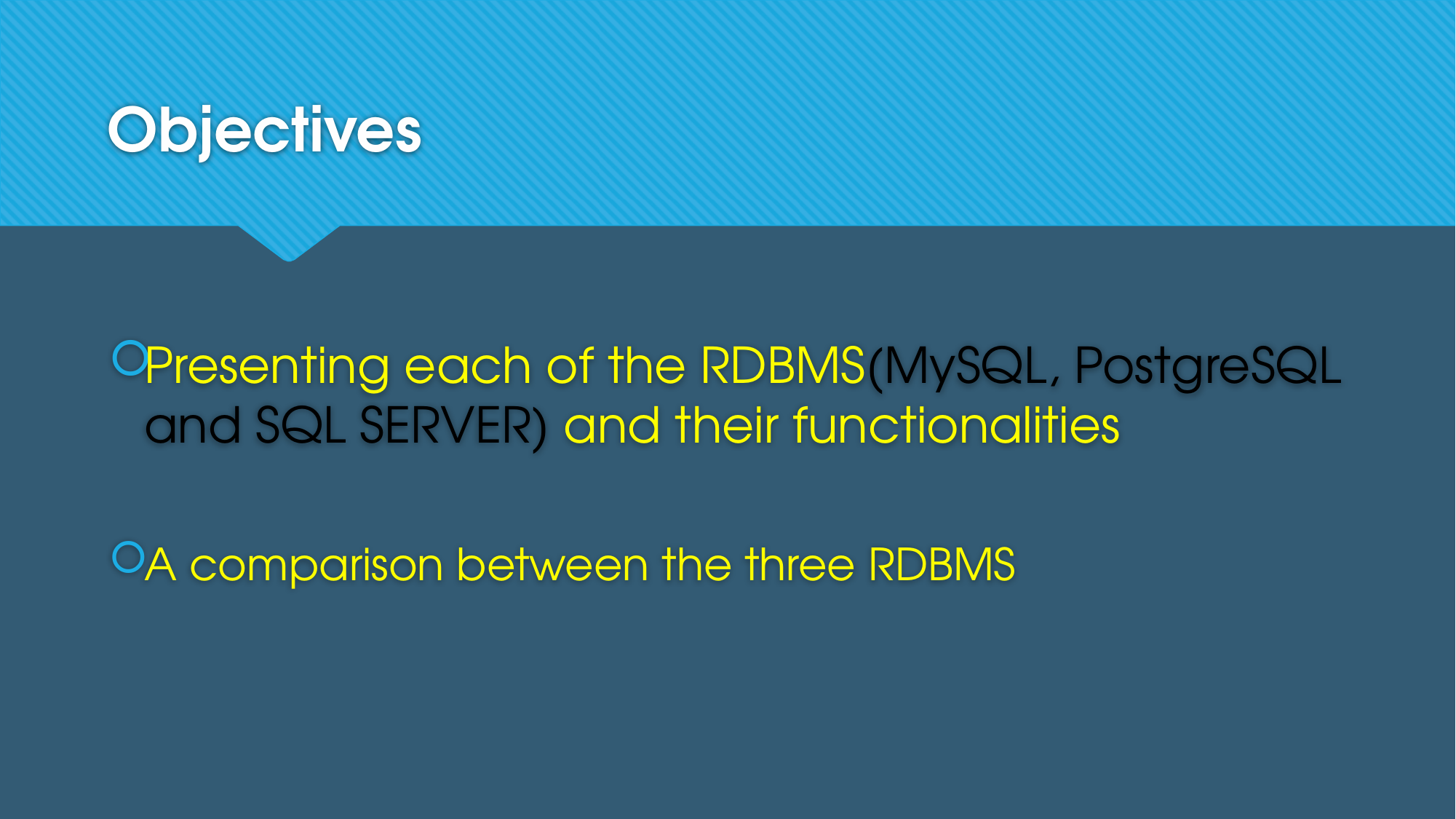

# Objectives
Presenting each of the RDBMS(MySQL, PostgreSQL and SQL SERVER) and their functionalities

A comparison between the three RDBMS